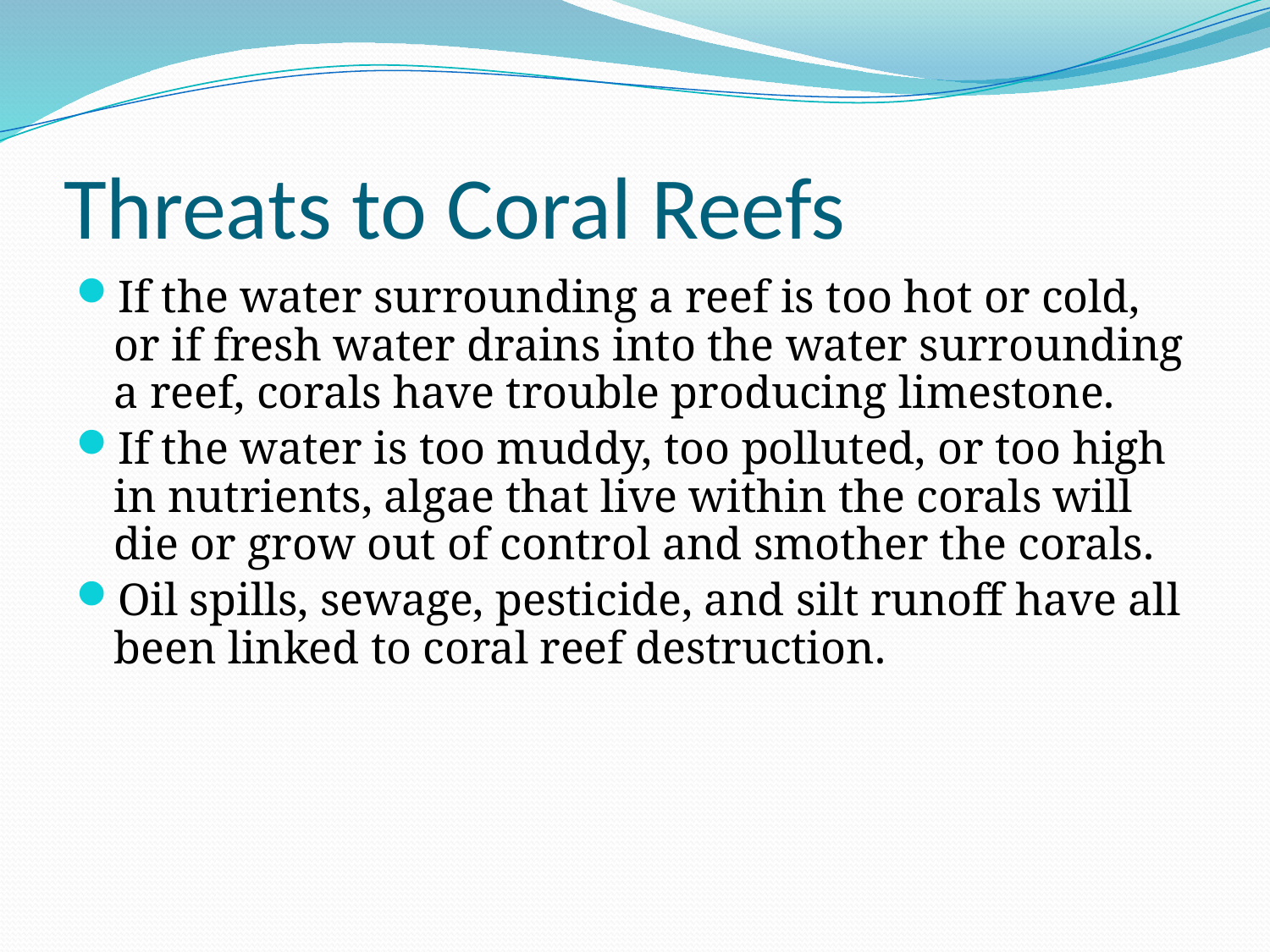

# Threats to Coral Reefs
If the water surrounding a reef is too hot or cold, or if fresh water drains into the water surrounding a reef, corals have trouble producing limestone.
If the water is too muddy, too polluted, or too high in nutrients, algae that live within the corals will die or grow out of control and smother the corals.
Oil spills, sewage, pesticide, and silt runoff have all been linked to coral reef destruction.